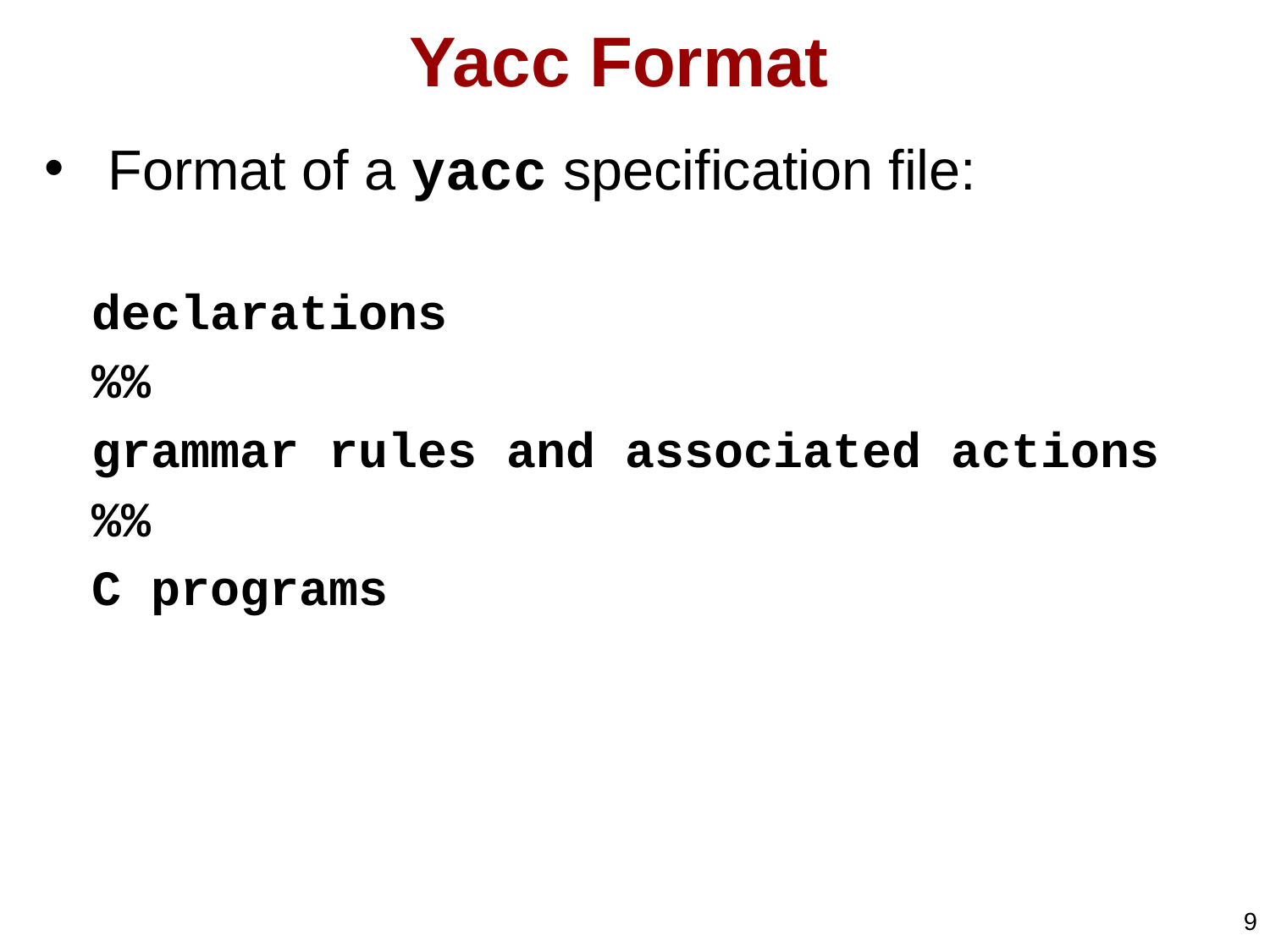

# Yacc Format
Format of a yacc specification file:

	declarations
	%%
	grammar rules and associated actions
	%%
	C programs
9